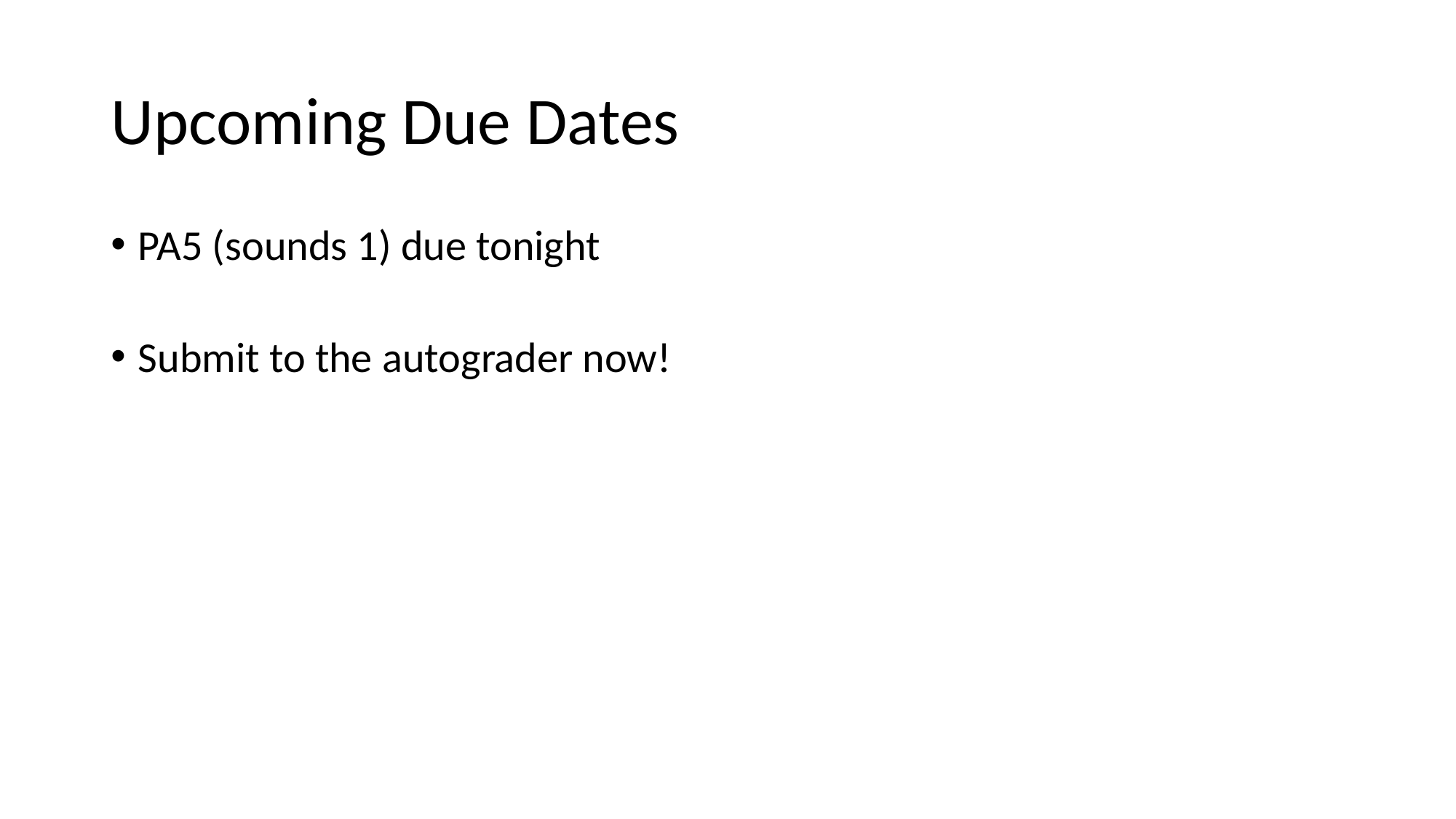

# Upcoming Due Dates
PA5 (sounds 1) due tonight
Submit to the autograder now!